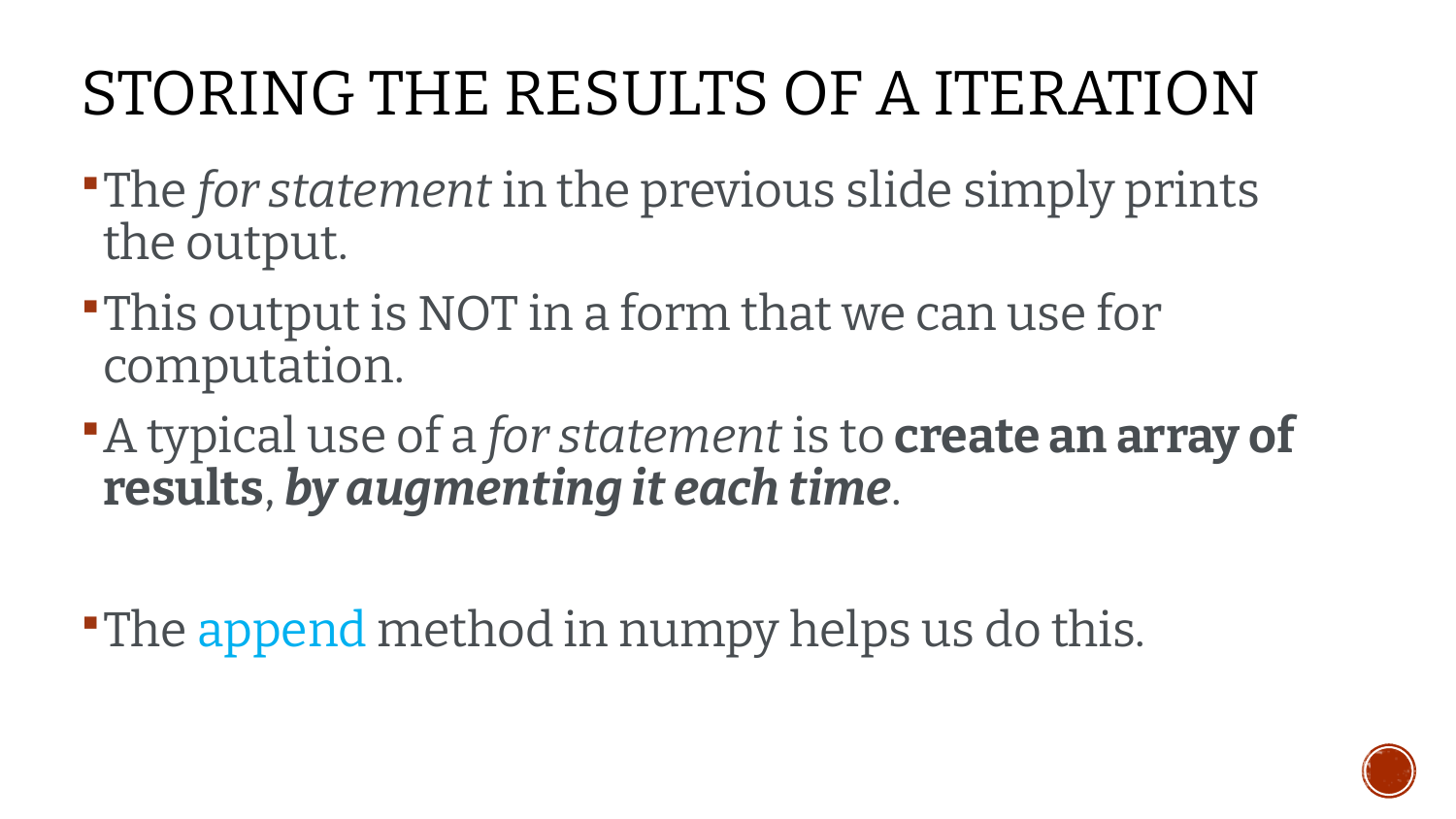

# Storing the results of a iteration
The for statement in the previous slide simply prints the output.
This output is NOT in a form that we can use for computation.
A typical use of a for statement is to create an array of results, by augmenting it each time.

The append method in numpy helps us do this.